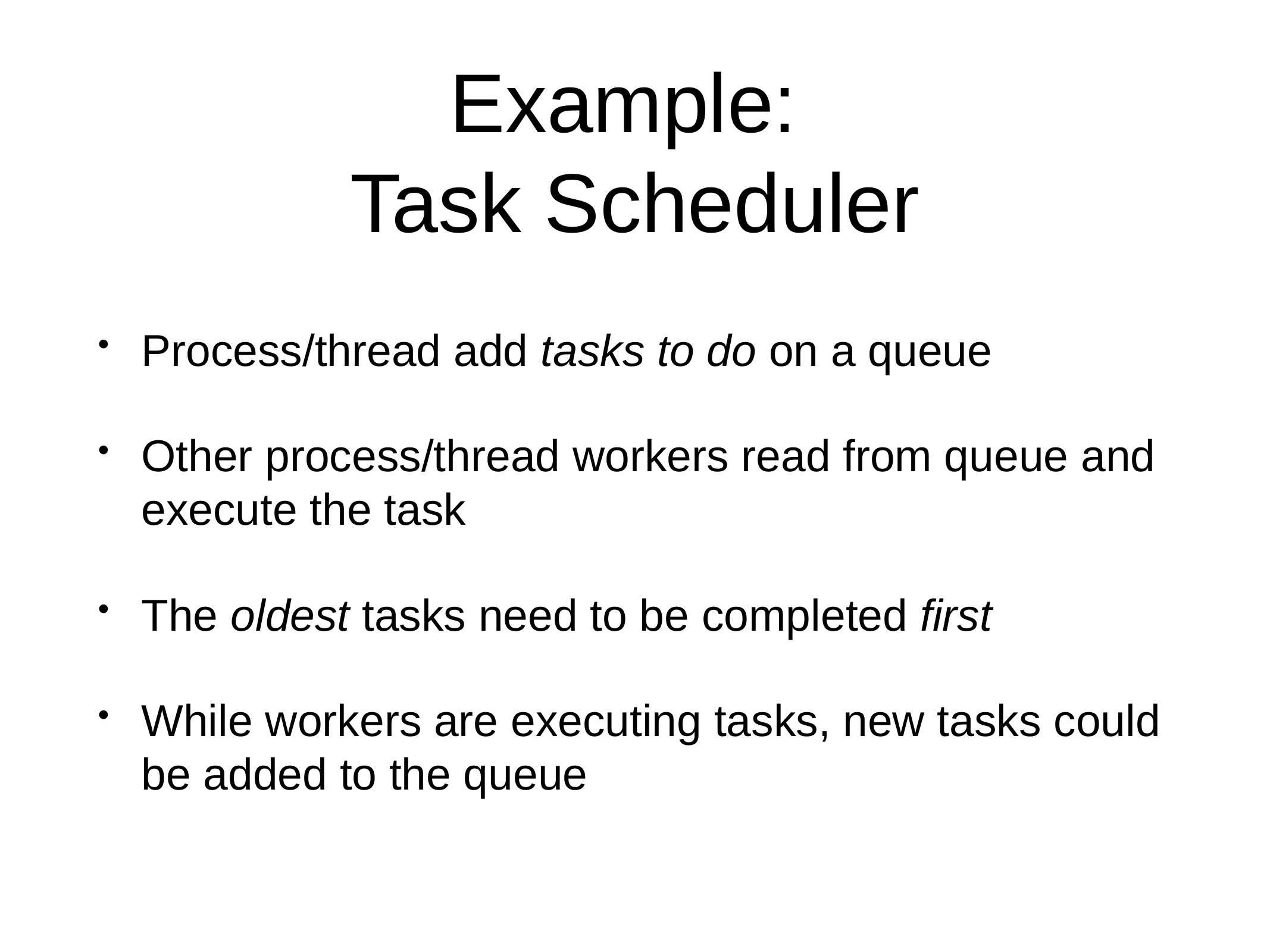

# Example: Task Scheduler
Process/thread add tasks to do on a queue
Other process/thread workers read from queue and execute the task
The oldest tasks need to be completed first
While workers are executing tasks, new tasks could be added to the queue